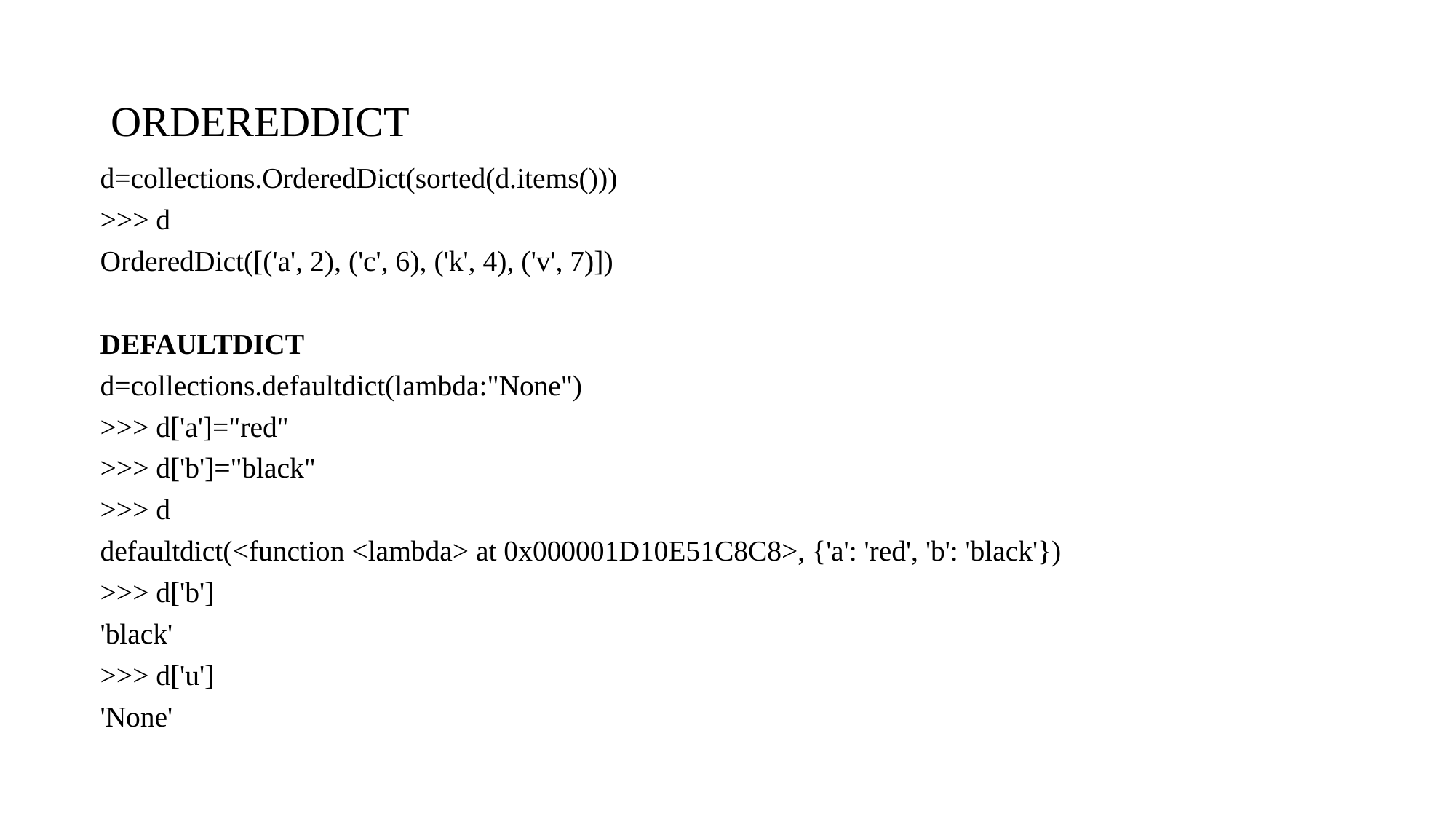

# ORDEREDDICT
d=collections.OrderedDict(sorted(d.items()))
>>> d
OrderedDict([('a', 2), ('c', 6), ('k', 4), ('v', 7)])

DEFAULTDICT
d=collections.defaultdict(lambda:"None")
>>> d['a']="red"
>>> d['b']="black"
>>> d
defaultdict(<function <lambda> at 0x000001D10E51C8C8>, {'a': 'red', 'b': 'black'})
>>> d['b']
'black'
>>> d['u']
'None'